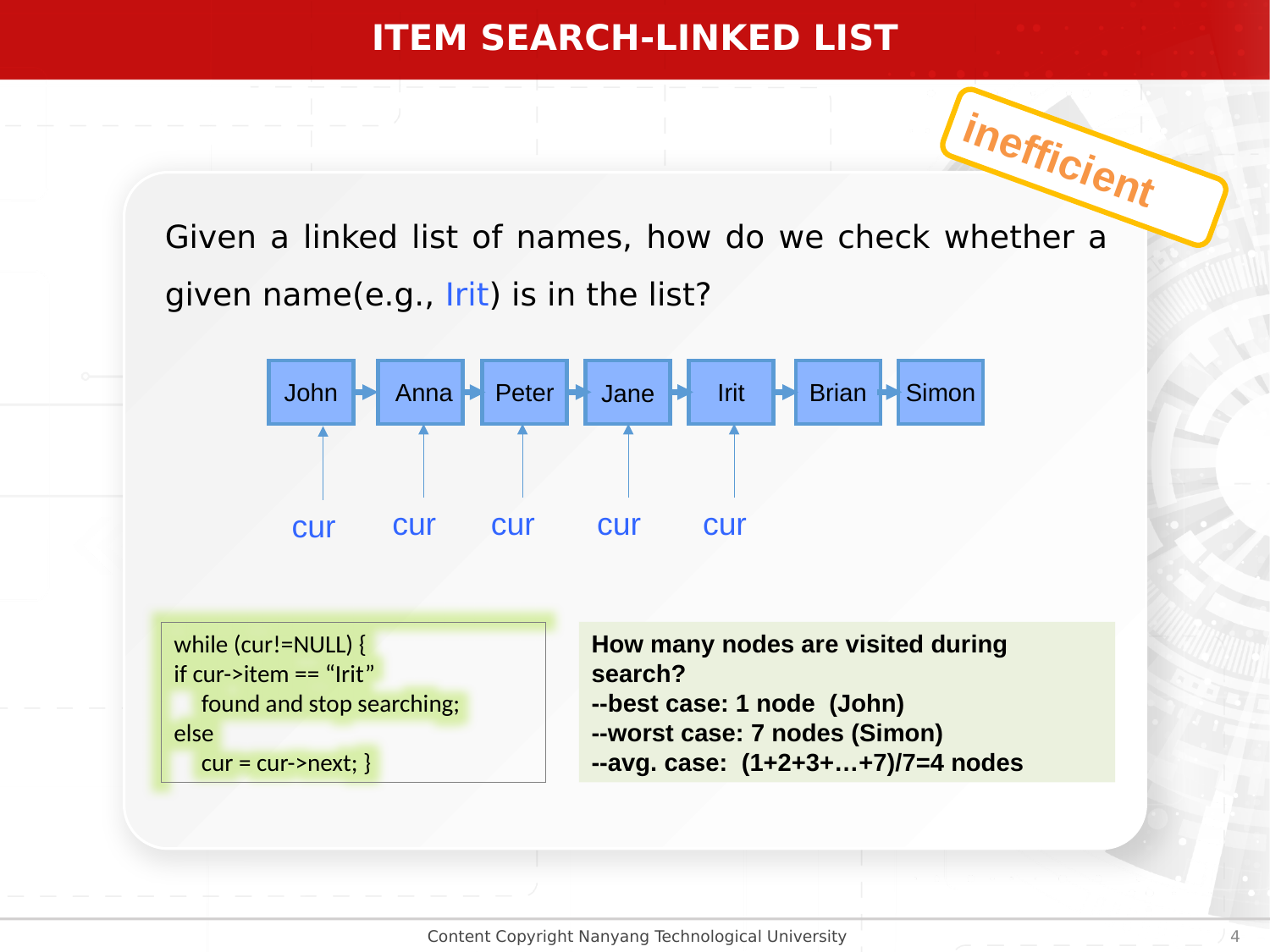

# Item Search-linked list
inefficient
Given a linked list of names, how do we check whether a given name(e.g., Irit) is in the list?

John
 Anna
Peter
Irit
Brian
Simon
Jane
cur
cur
cur
cur
cur
How many nodes are visited during search?
--best case: 1 node  (John)
--worst case: 7 nodes (Simon)
--avg. case:  (1+2+3+…+7)/7=4 nodes
while (cur!=NULL) {
if cur->item == “Irit”
     found and stop searching;
else
     cur = cur->next; }